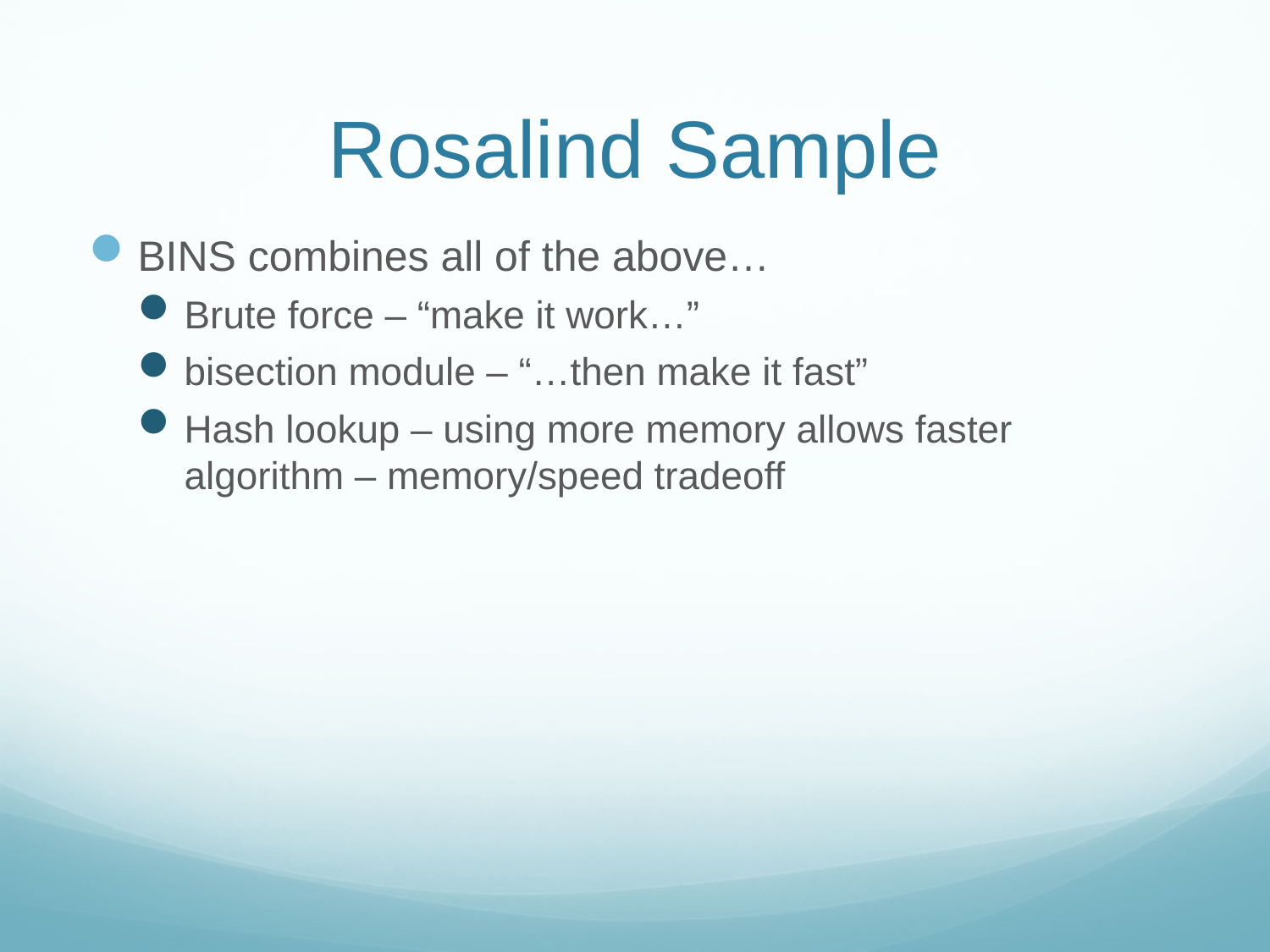

# Rosalind Sample
BINS combines all of the above…
Brute force – “make it work…”
bisection module – “…then make it fast”
Hash lookup – using more memory allows faster algorithm – memory/speed tradeoff